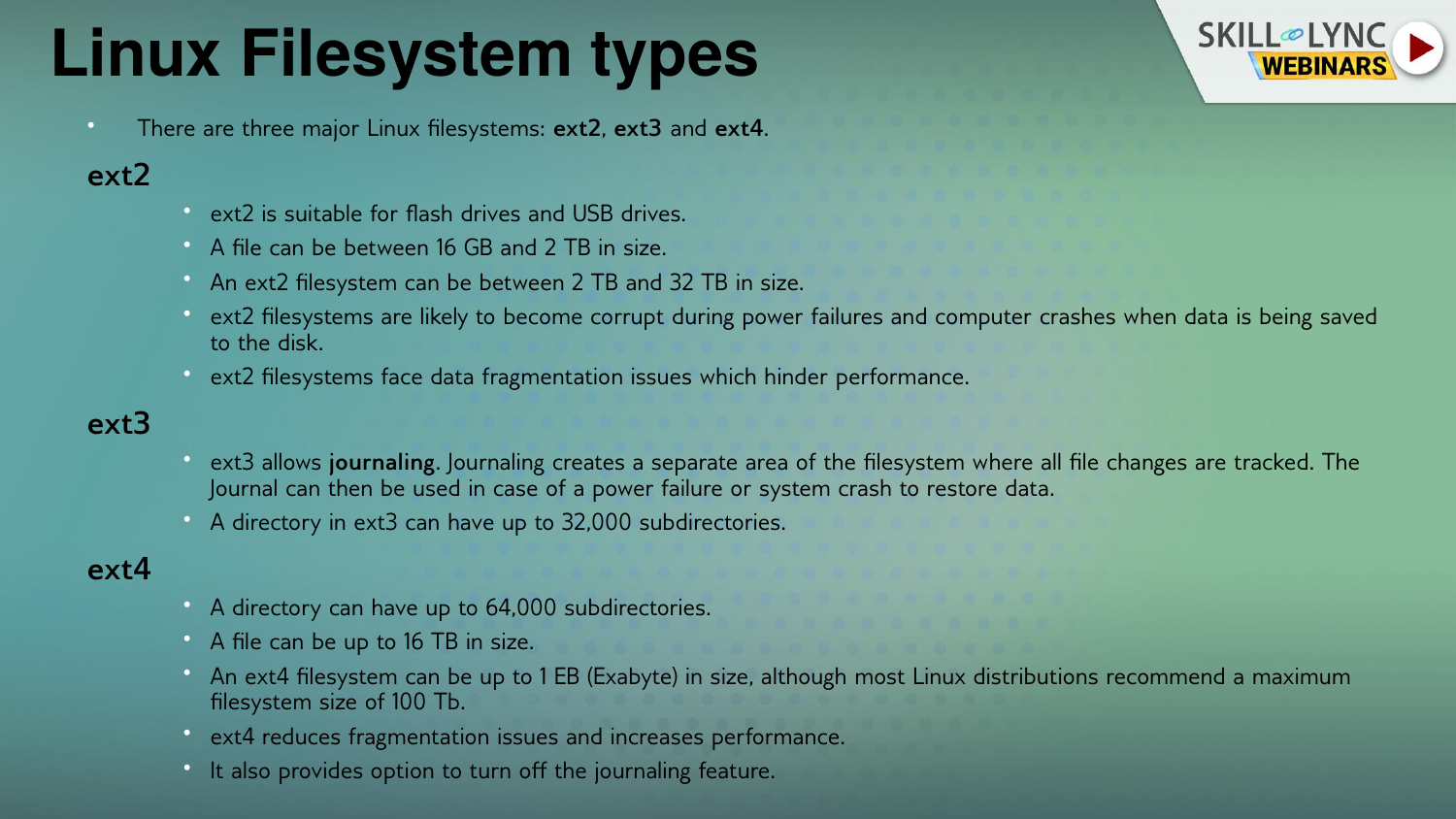

# Linux Filesystem types
There are three major Linux filesystems: ext2, ext3 and ext4.
ext2
ext2 is suitable for flash drives and USB drives.
A file can be between 16 GB and 2 TB in size.
An ext2 filesystem can be between 2 TB and 32 TB in size.
ext2 filesystems are likely to become corrupt during power failures and computer crashes when data is being saved to the disk.
ext2 filesystems face data fragmentation issues which hinder performance.
ext3
ext3 allows journaling. Journaling creates a separate area of the filesystem where all file changes are tracked. The Journal can then be used in case of a power failure or system crash to restore data.
A directory in ext3 can have up to 32,000 subdirectories.
ext4
A directory can have up to 64,000 subdirectories.
A file can be up to 16 TB in size.
An ext4 filesystem can be up to 1 EB (Exabyte) in size, although most Linux distributions recommend a maximum filesystem size of 100 Tb.
ext4 reduces fragmentation issues and increases performance.
It also provides option to turn off the journaling feature.